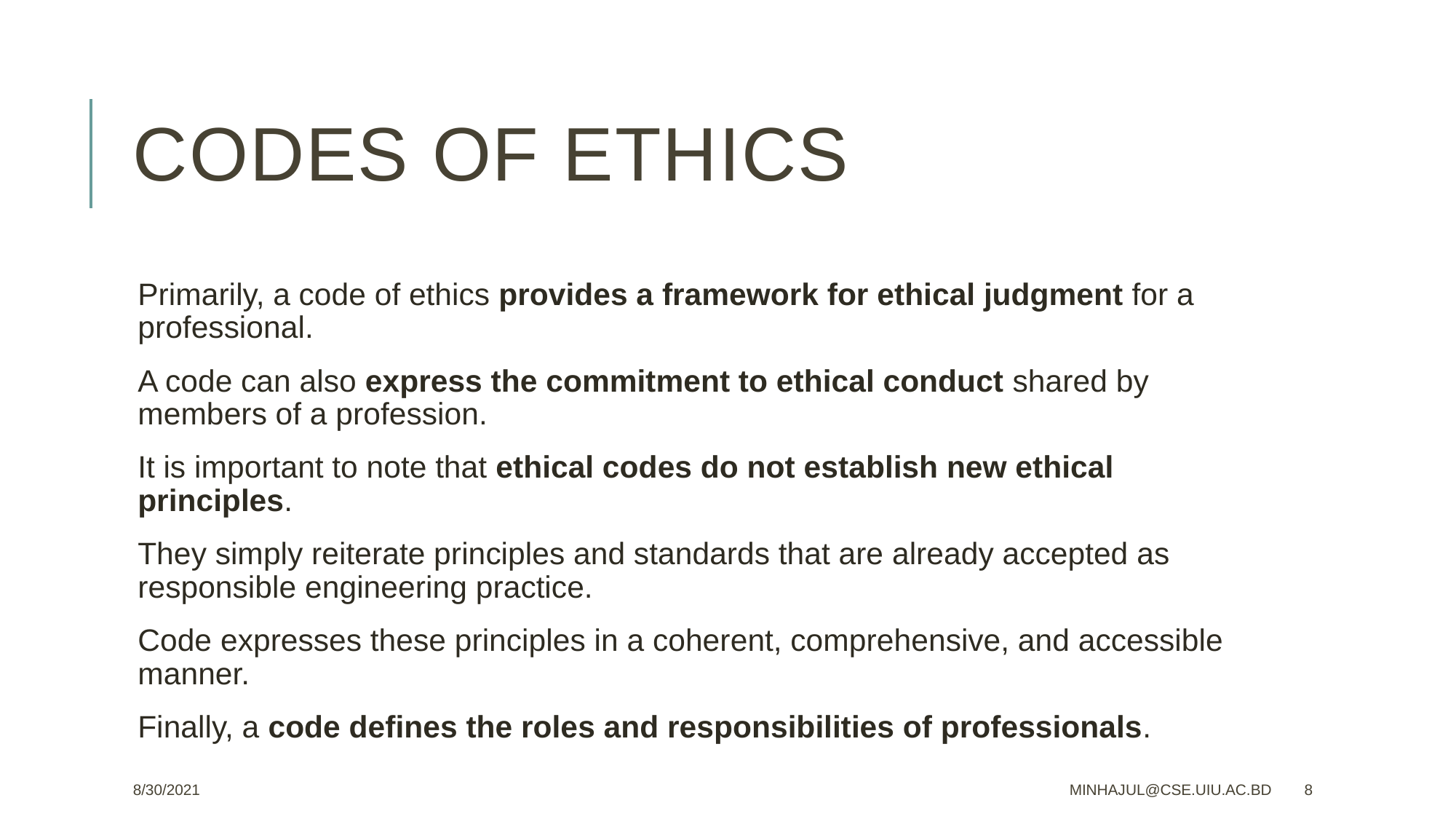

# CODES OF ETHICS
Primarily, a code of ethics provides a framework for ethical judgment for a professional.
A code can also express the commitment to ethical conduct shared by members of a profession.
It is important to note that ethical codes do not establish new ethical principles.
They simply reiterate principles and standards that are already accepted as responsible engineering practice.
Code expresses these principles in a coherent, comprehensive, and accessible manner.
Finally, a code defines the roles and responsibilities of professionals.
8/30/2021
minhajul@cse.uiu.ac.bd
8